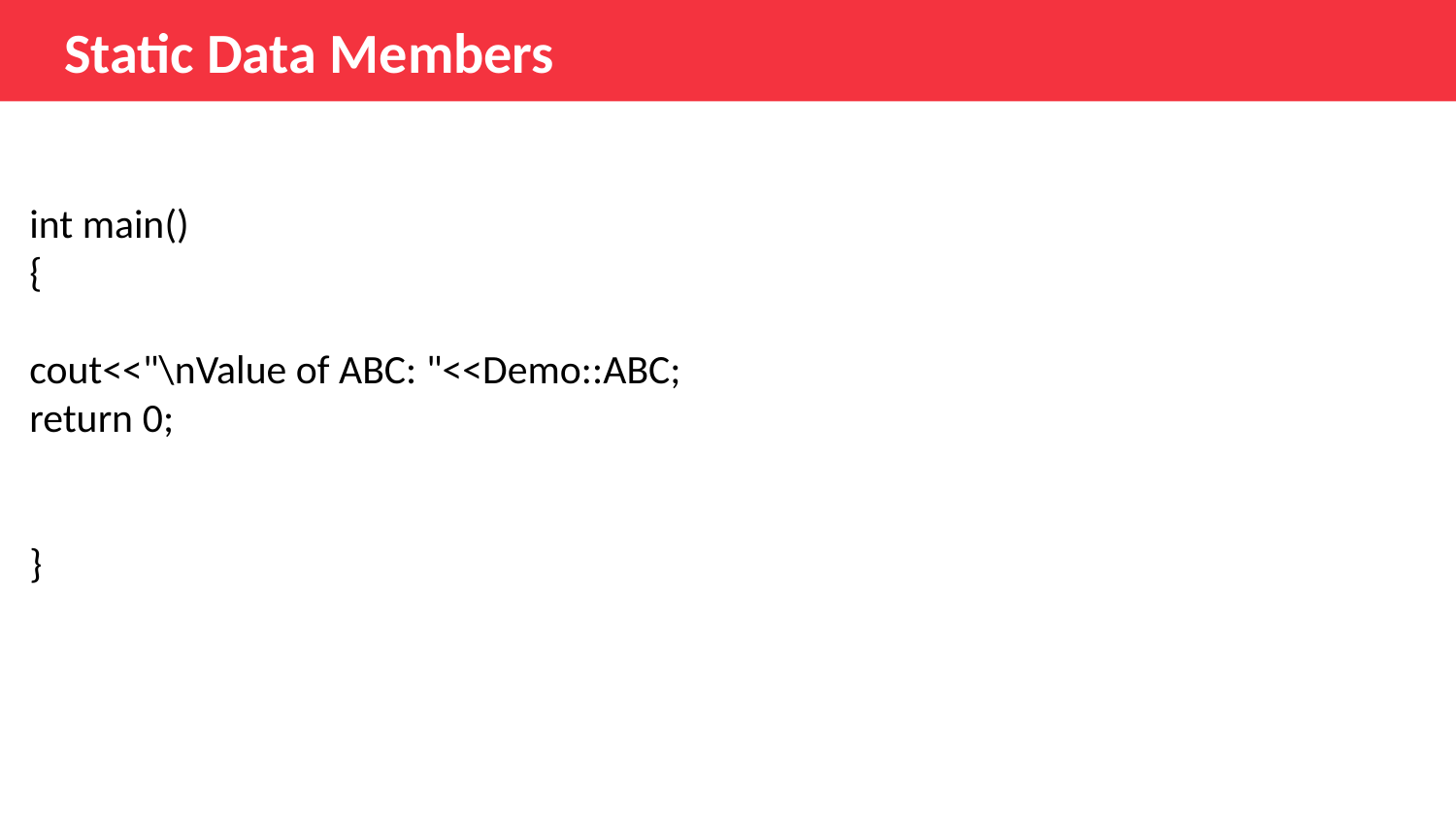

Static Data Members

int main()
{

cout<<"\nValue of ABC: "<<Demo::ABC;
return 0;

}